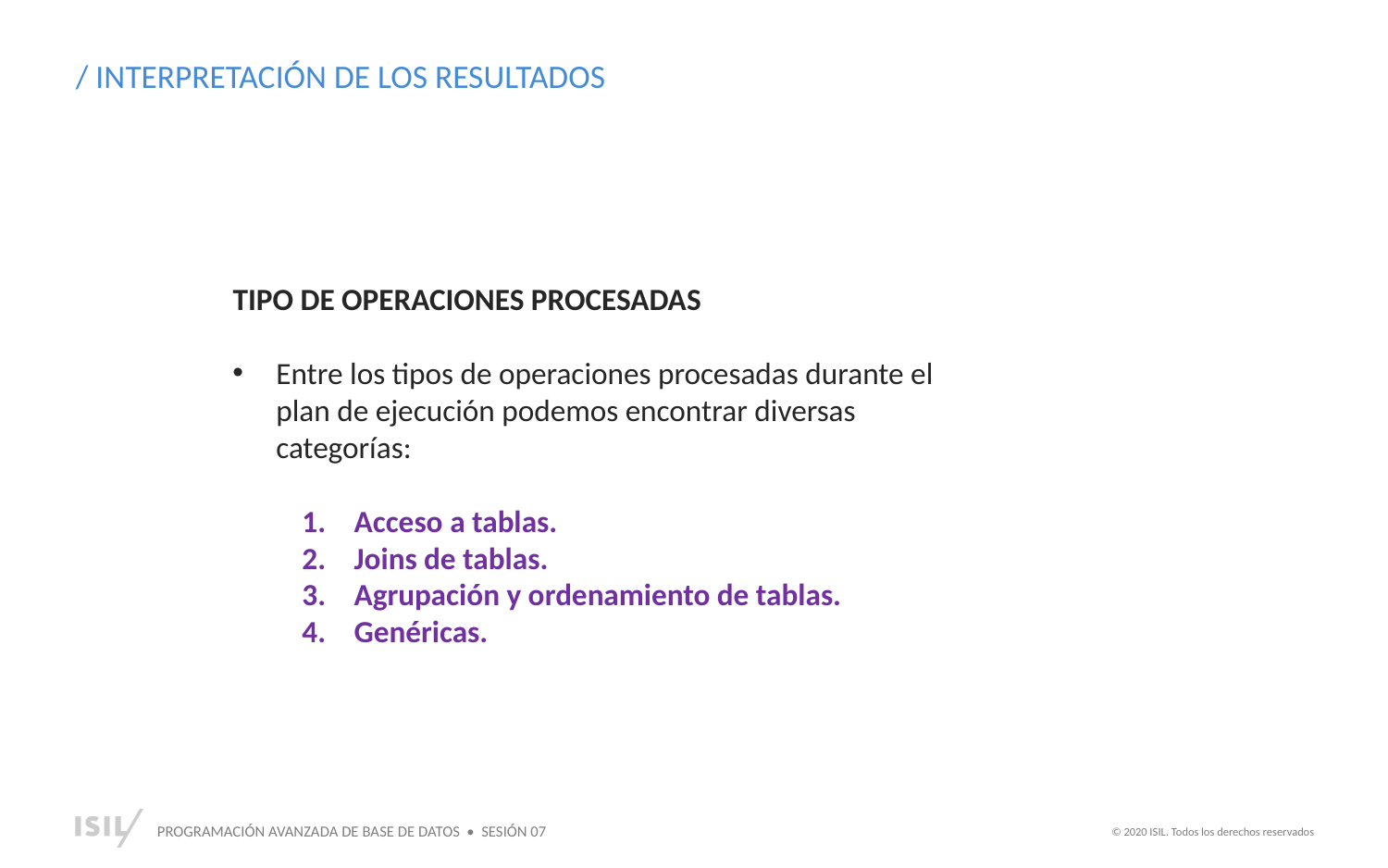

/ INTERPRETACIÓN DE LOS RESULTADOS
TIPO DE OPERACIONES PROCESADAS

Entre los tipos de operaciones procesadas durante el plan de ejecución podemos encontrar diversas categorías:

Acceso a tablas.
Joins de tablas.
Agrupación y ordenamiento de tablas.
Genéricas.